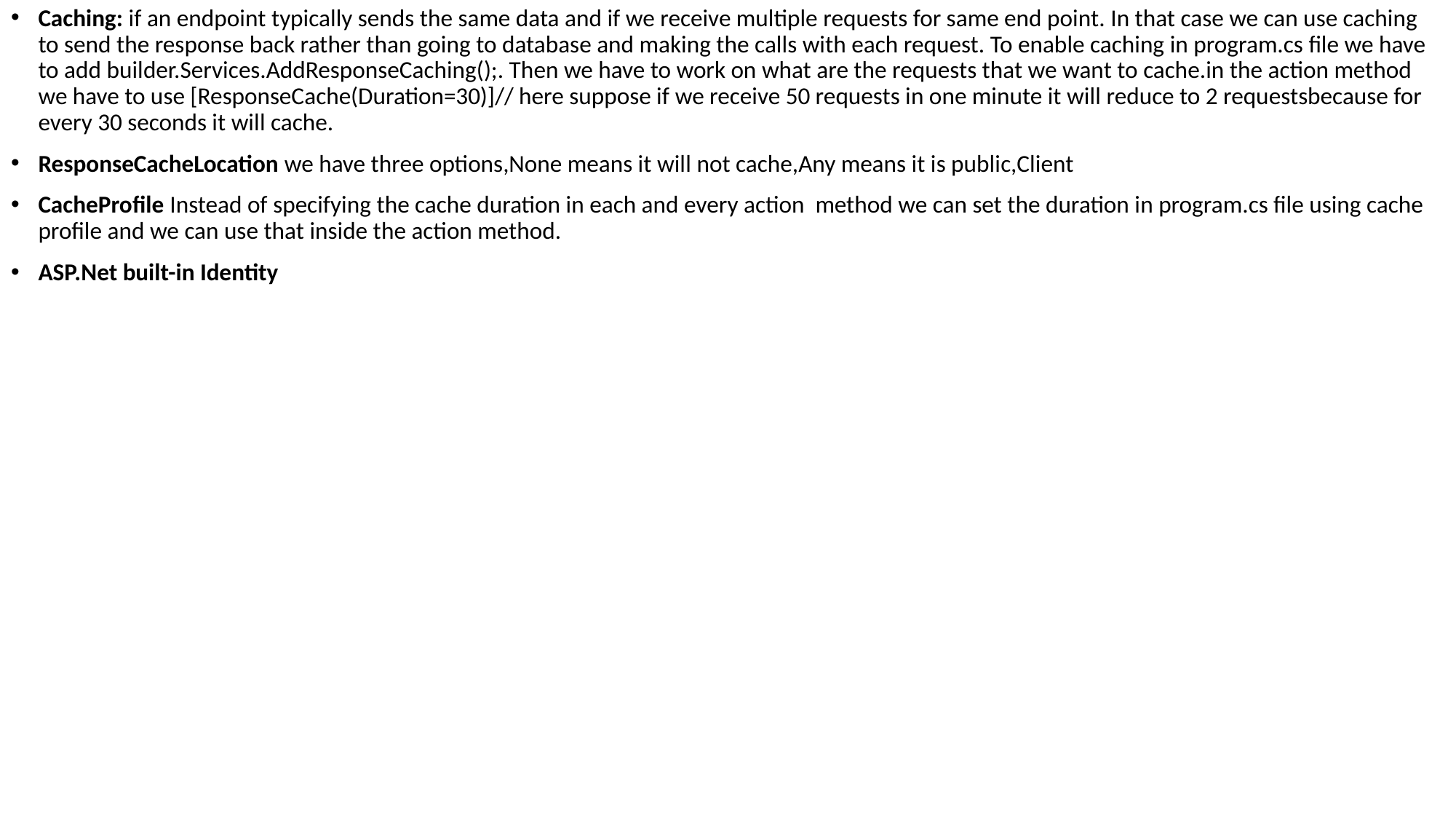

Caching: if an endpoint typically sends the same data and if we receive multiple requests for same end point. In that case we can use caching to send the response back rather than going to database and making the calls with each request. To enable caching in program.cs file we have to add builder.Services.AddResponseCaching();. Then we have to work on what are the requests that we want to cache.in the action method we have to use [ResponseCache(Duration=30)]// here suppose if we receive 50 requests in one minute it will reduce to 2 requestsbecause for every 30 seconds it will cache.
ResponseCacheLocation we have three options,None means it will not cache,Any means it is public,Client
CacheProfile Instead of specifying the cache duration in each and every action  method we can set the duration in program.cs file using cache profile and we can use that inside the action method.
ASP.Net built-in Identity